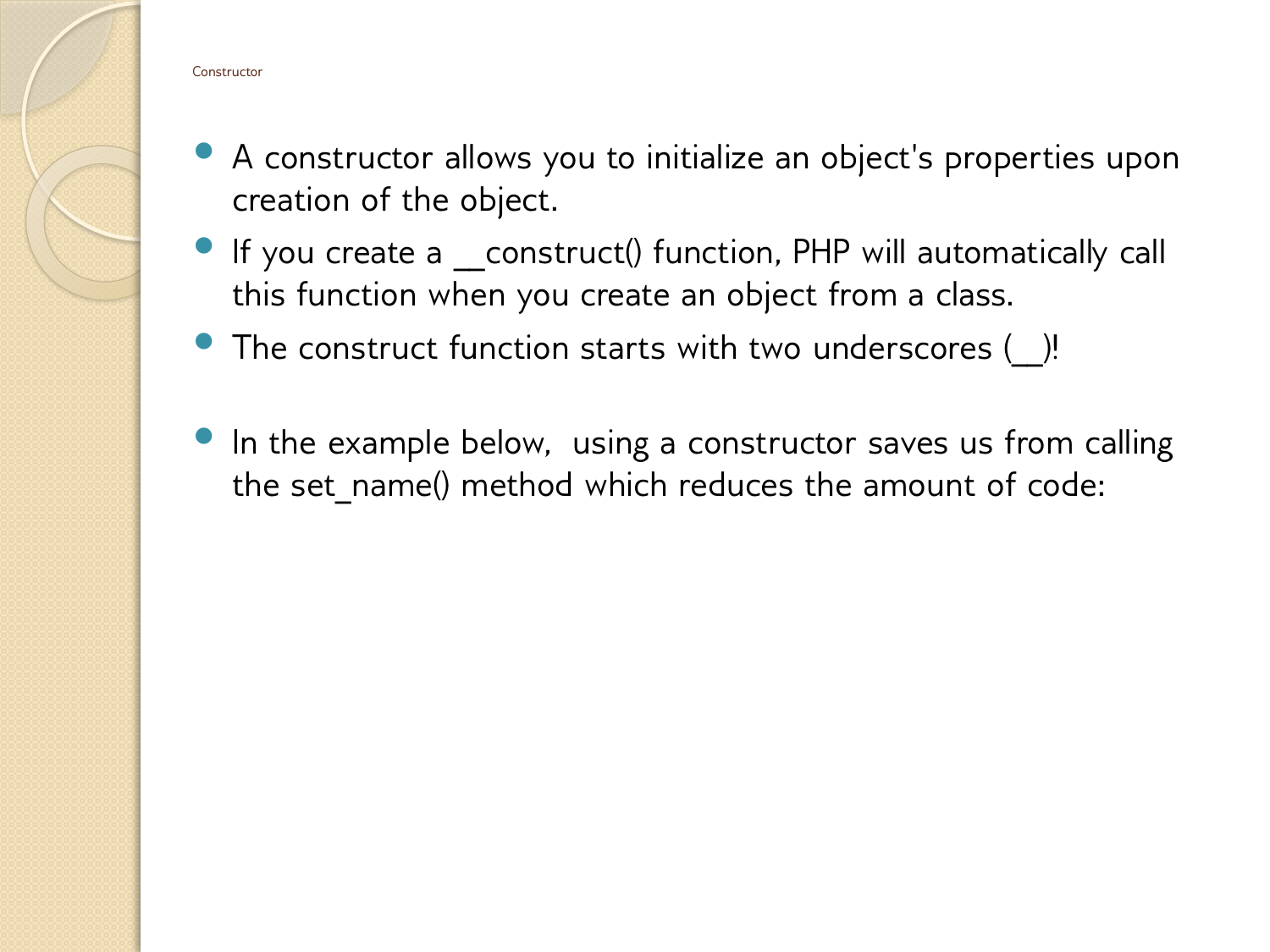

# Constructor
A constructor allows you to initialize an object's properties upon creation of the object.
If you create a __construct() function, PHP will automatically call this function when you create an object from a class.
The construct function starts with two underscores (__)!
In the example below,  using a constructor saves us from calling the set_name() method which reduces the amount of code: